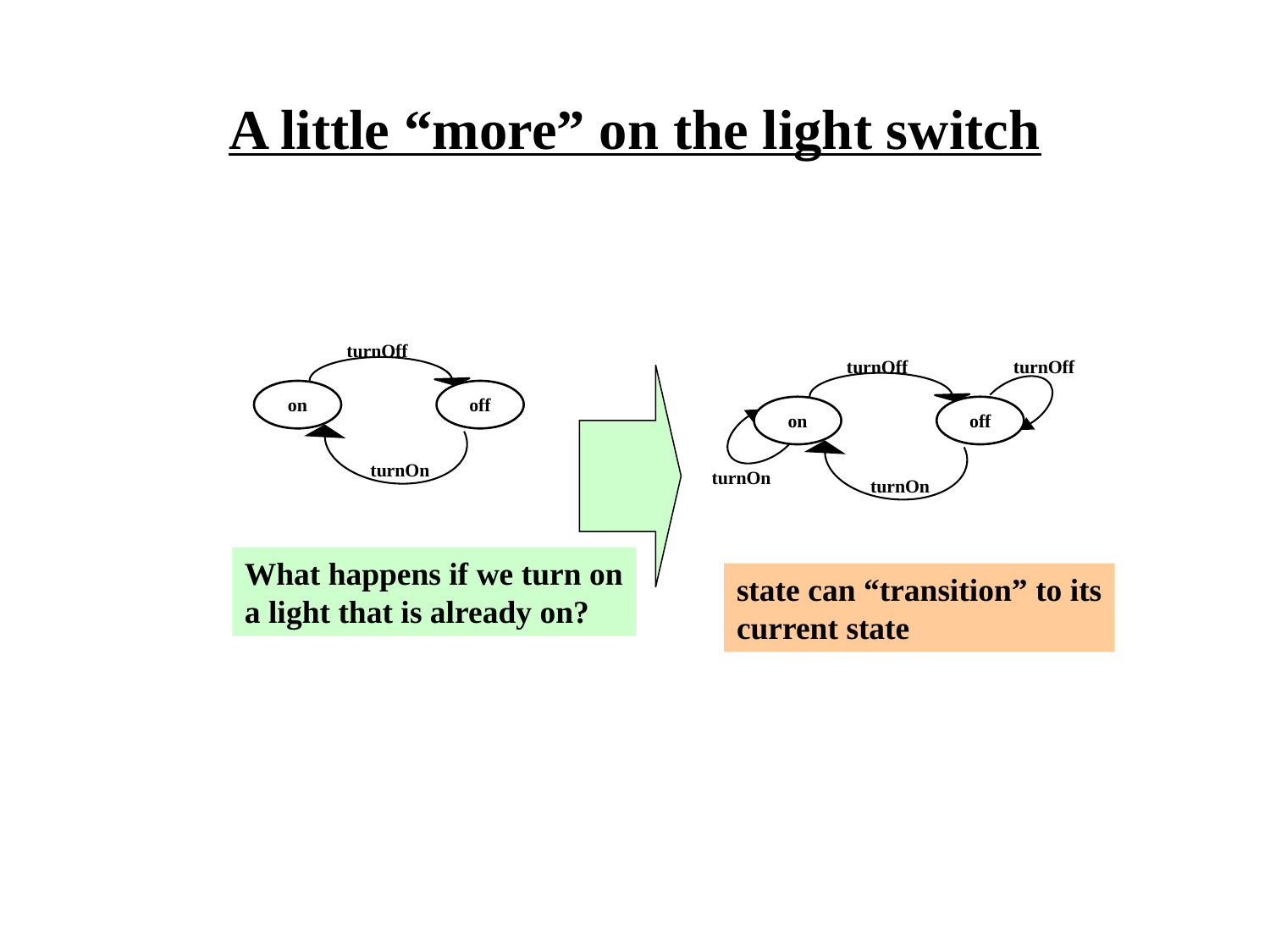

# A little “more” on the light switch
turnOff
turnOff
turnOff

on
off

on
off

turnOn
turnOn
turnOn
What happens if we turn on
a light that is already on?
state can “transition” to its
current state